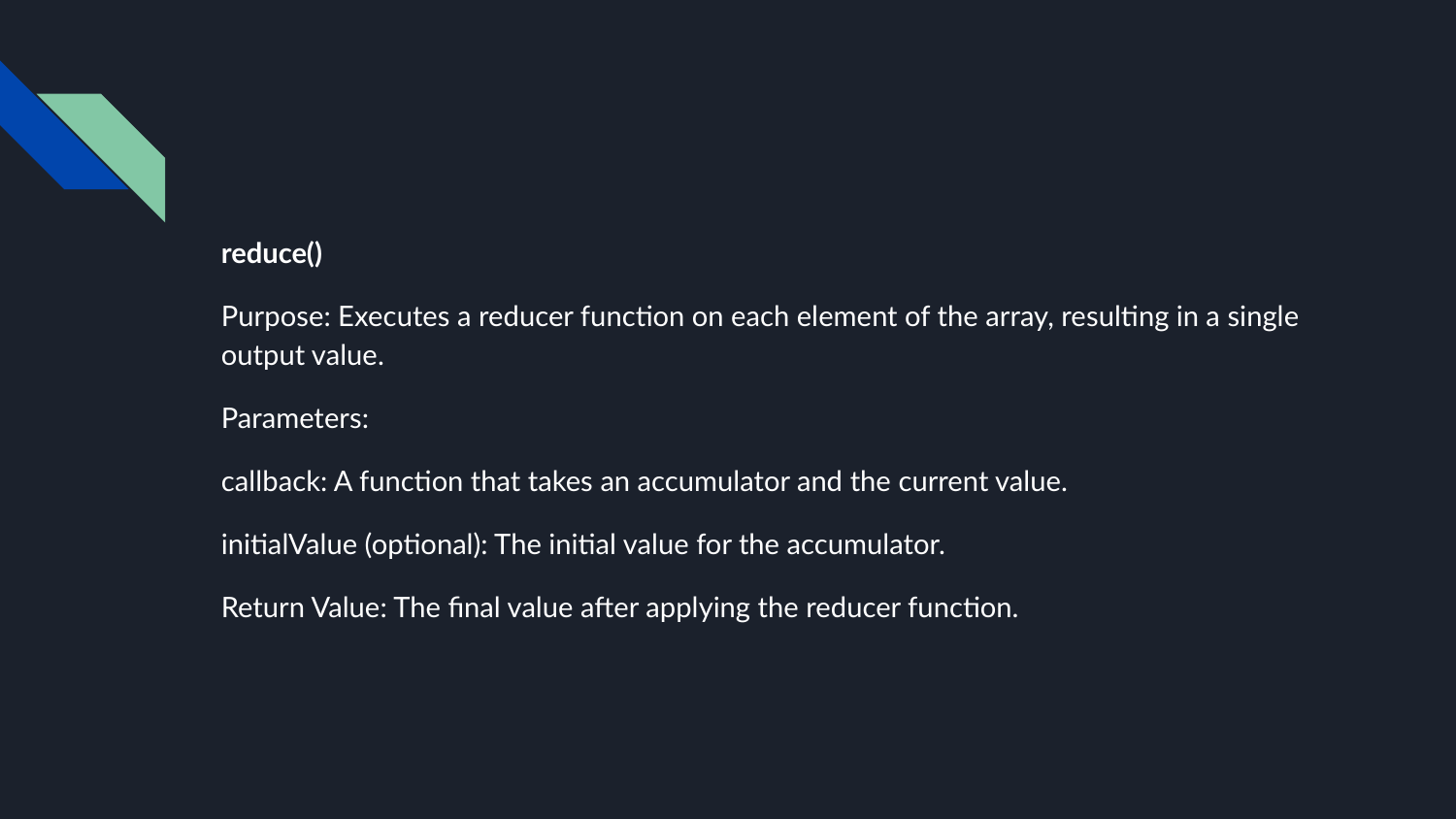

#
reduce()
Purpose: Executes a reducer function on each element of the array, resulting in a single output value.
Parameters:
callback: A function that takes an accumulator and the current value.
initialValue (optional): The initial value for the accumulator.
Return Value: The final value after applying the reducer function.